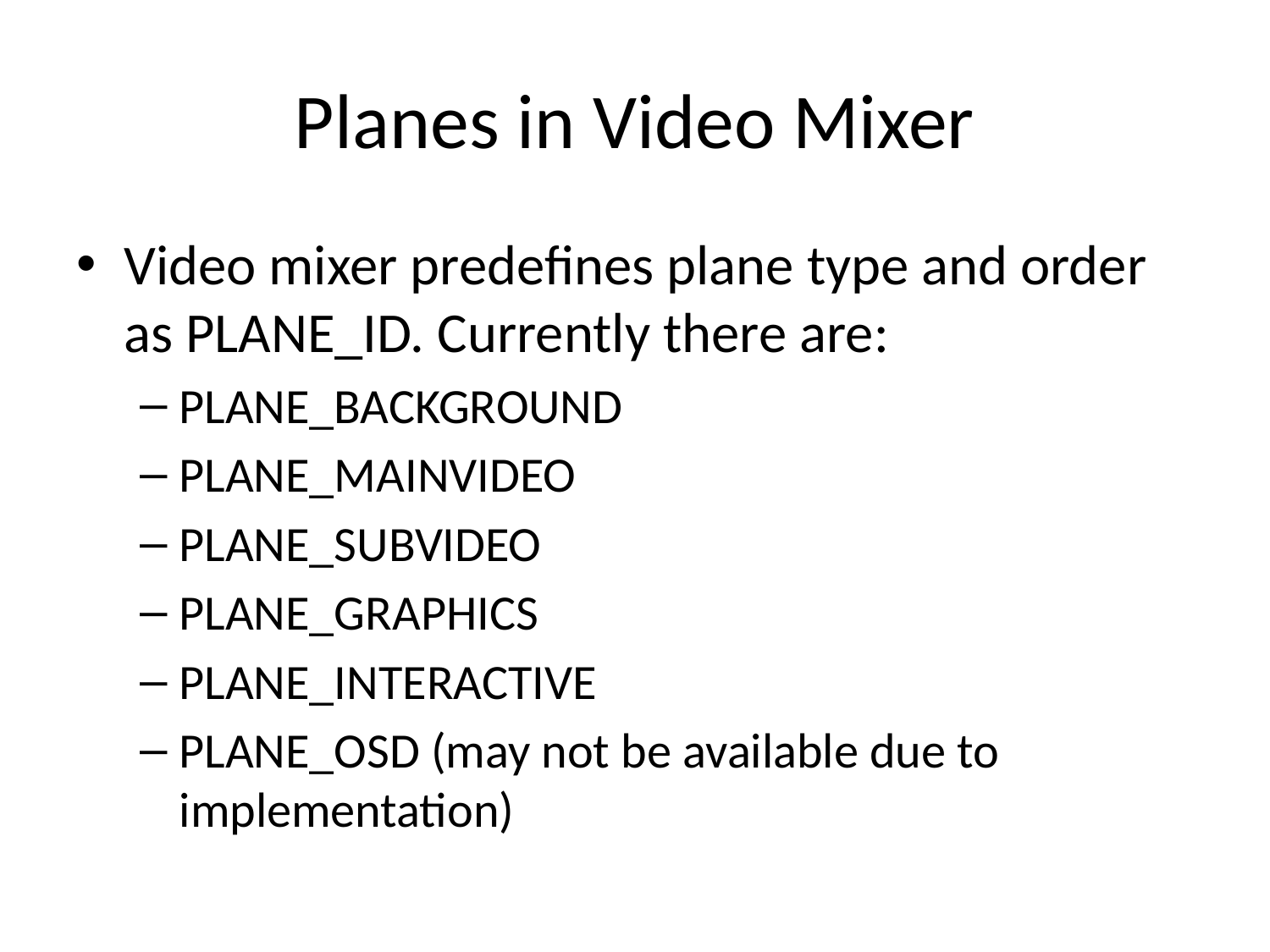

# Planes in Video Mixer
Video mixer predefines plane type and order as PLANE_ID. Currently there are:
PLANE_BACKGROUND
PLANE_MAINVIDEO
PLANE_SUBVIDEO
PLANE_GRAPHICS
PLANE_INTERACTIVE
PLANE_OSD (may not be available due to implementation)